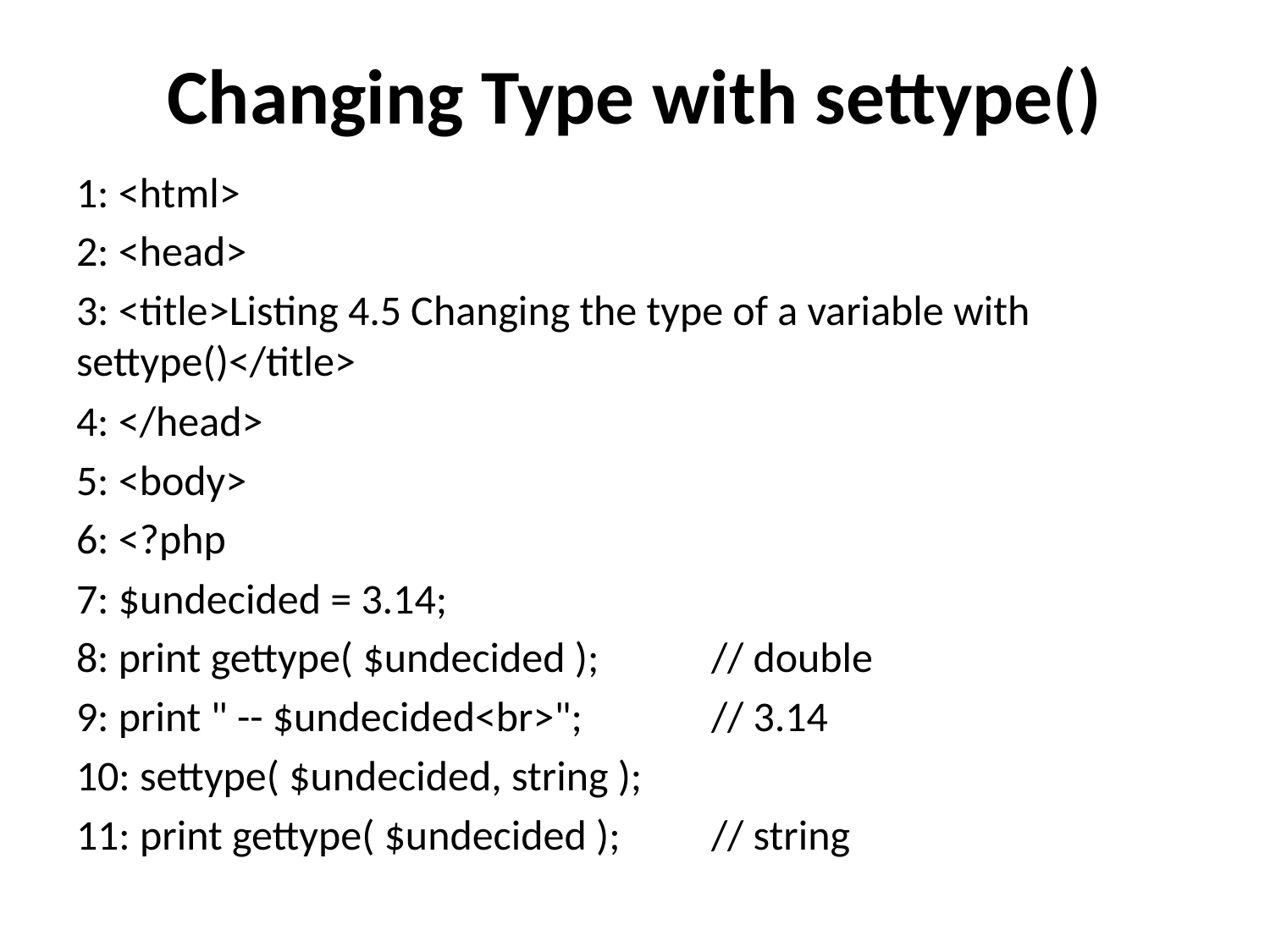

# Changing Type with settype()
1: <html>
2: <head>
3: <title>Listing 4.5 Changing the type of a variable with settype()</title>
4: </head>
5: <body>
6: <?php
7: $undecided = 3.14;
8: print gettype( $undecided ); 	// double
9: print " -- $undecided<br>"; 	// 3.14
10: settype( $undecided, string );
11: print gettype( $undecided ); 	// string